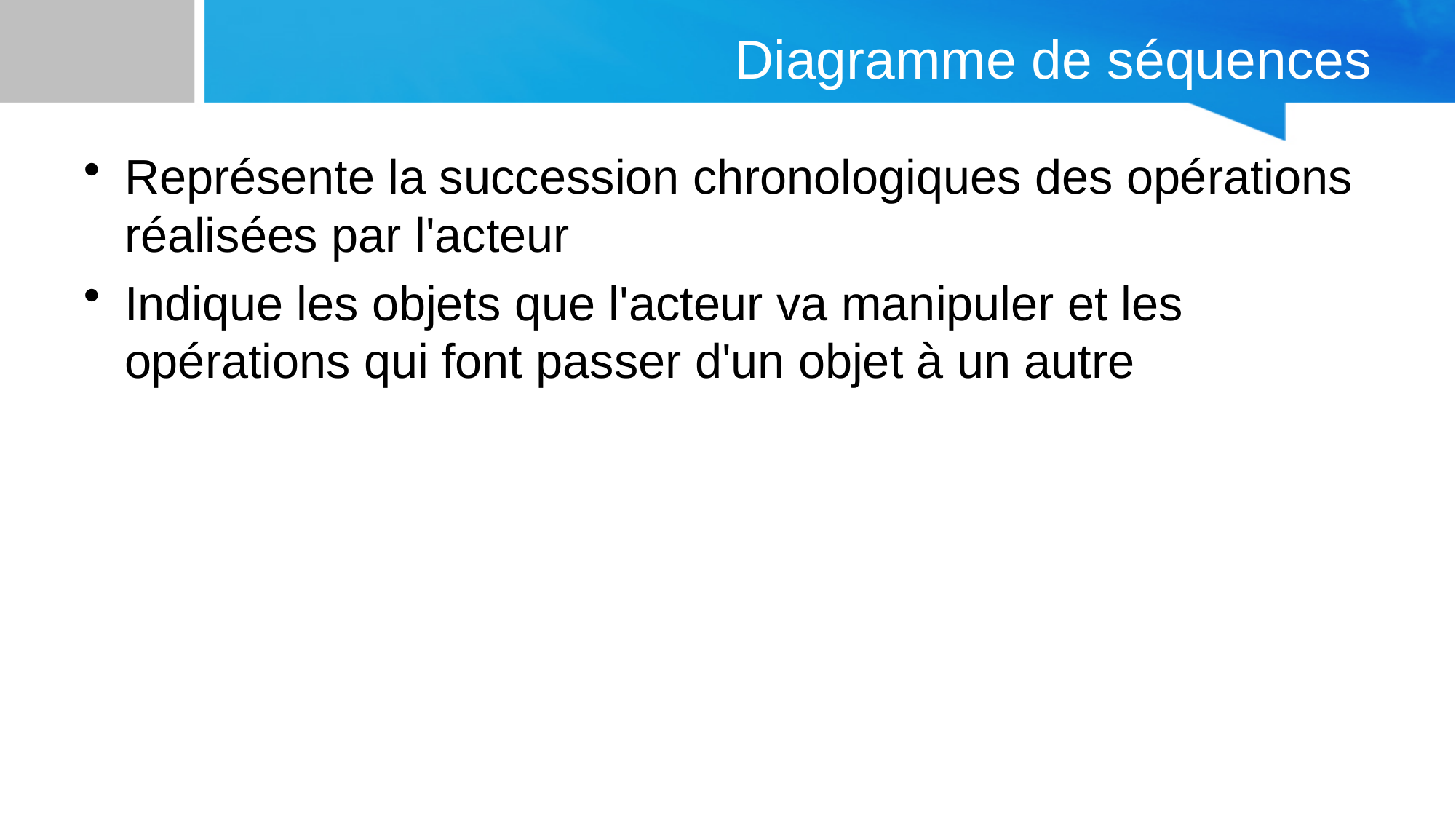

# Diagramme de séquences
Représente la succession chronologiques des opérations réalisées par l'acteur
Indique les objets que l'acteur va manipuler et les opérations qui font passer d'un objet à un autre